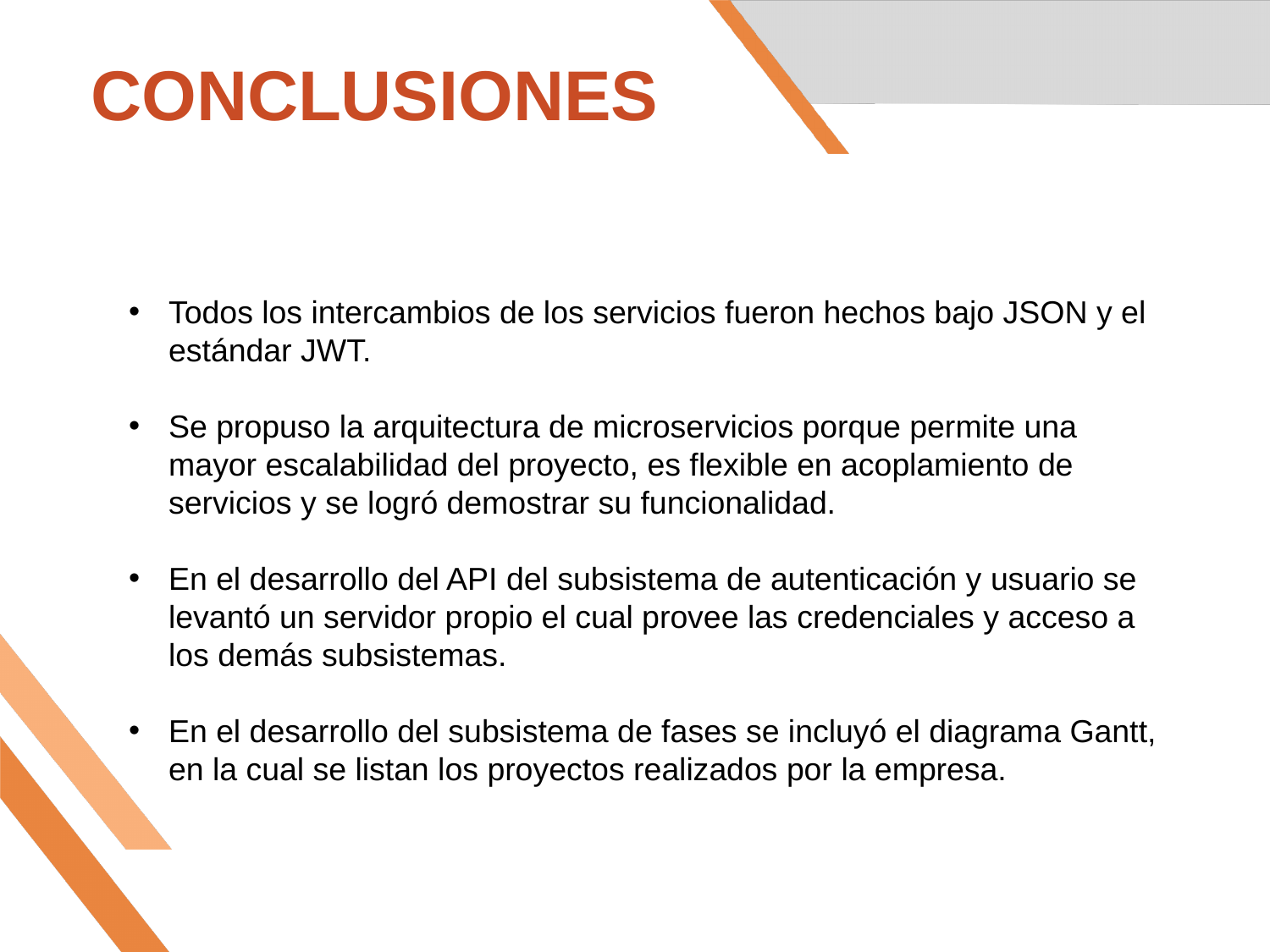

# CONCLUSIONES
Todos los intercambios de los servicios fueron hechos bajo JSON y el estándar JWT.

Se propuso la arquitectura de microservicios porque permite una mayor escalabilidad del proyecto, es flexible en acoplamiento de servicios y se logró demostrar su funcionalidad.

En el desarrollo del API del subsistema de autenticación y usuario se levantó un servidor propio el cual provee las credenciales y acceso a los demás subsistemas.

En el desarrollo del subsistema de fases se incluyó el diagrama Gantt, en la cual se listan los proyectos realizados por la empresa.